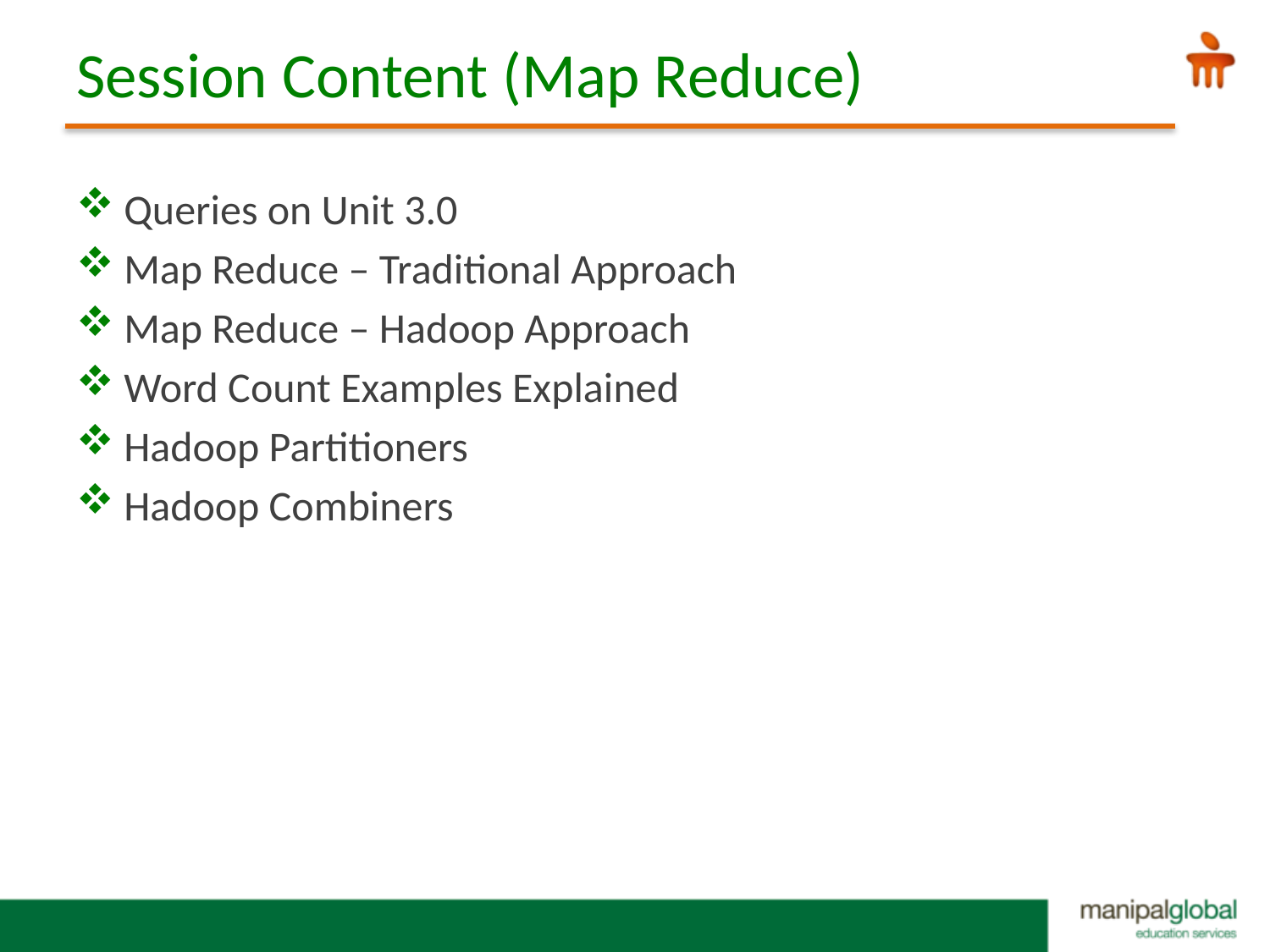

# Session Content (Map Reduce)
Queries on Unit 3.0
Map Reduce – Traditional Approach
Map Reduce – Hadoop Approach
Word Count Examples Explained
Hadoop Partitioners
Hadoop Combiners